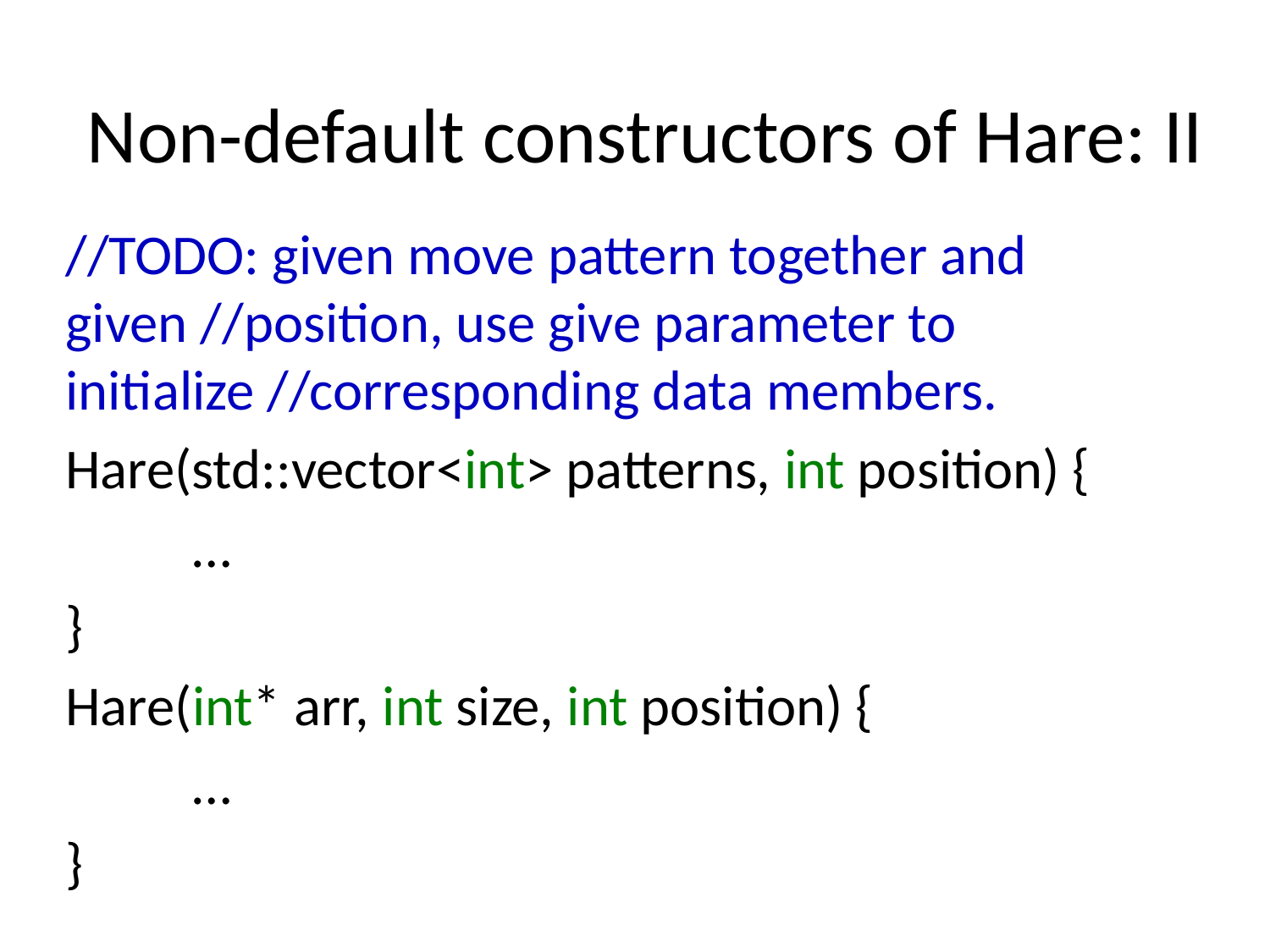

# Non-default constructors of Hare: II
//TODO: given move pattern together and given //position, use give parameter to initialize //corresponding data members.
Hare(std::vector<int> patterns, int position) {
	…
}
Hare(int* arr, int size, int position) {
	…
}